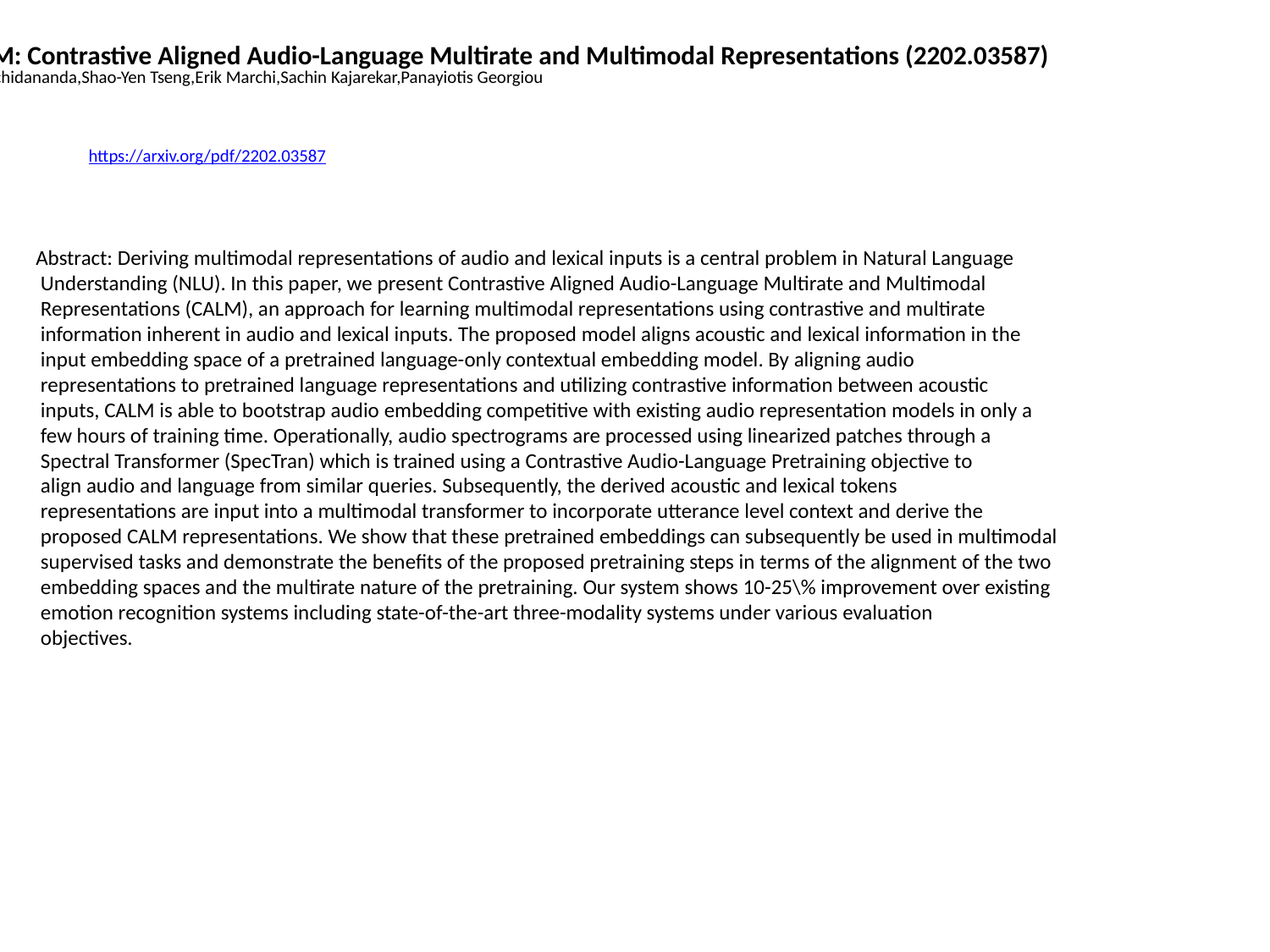

CALM: Contrastive Aligned Audio-Language Multirate and Multimodal Representations (2202.03587)
Vin Sachidananda,Shao-Yen Tseng,Erik Marchi,Sachin Kajarekar,Panayiotis Georgiou

https://arxiv.org/pdf/2202.03587

Abstract: Deriving multimodal representations of audio and lexical inputs is a central problem in Natural Language
 Understanding (NLU). In this paper, we present Contrastive Aligned Audio-Language Multirate and Multimodal
 Representations (CALM), an approach for learning multimodal representations using contrastive and multirate
 information inherent in audio and lexical inputs. The proposed model aligns acoustic and lexical information in the
 input embedding space of a pretrained language-only contextual embedding model. By aligning audio
 representations to pretrained language representations and utilizing contrastive information between acoustic
 inputs, CALM is able to bootstrap audio embedding competitive with existing audio representation models in only a
 few hours of training time. Operationally, audio spectrograms are processed using linearized patches through a
 Spectral Transformer (SpecTran) which is trained using a Contrastive Audio-Language Pretraining objective to
 align audio and language from similar queries. Subsequently, the derived acoustic and lexical tokens
 representations are input into a multimodal transformer to incorporate utterance level context and derive the
 proposed CALM representations. We show that these pretrained embeddings can subsequently be used in multimodal
 supervised tasks and demonstrate the benefits of the proposed pretraining steps in terms of the alignment of the two
 embedding spaces and the multirate nature of the pretraining. Our system shows 10-25\% improvement over existing
 emotion recognition systems including state-of-the-art three-modality systems under various evaluation
 objectives.